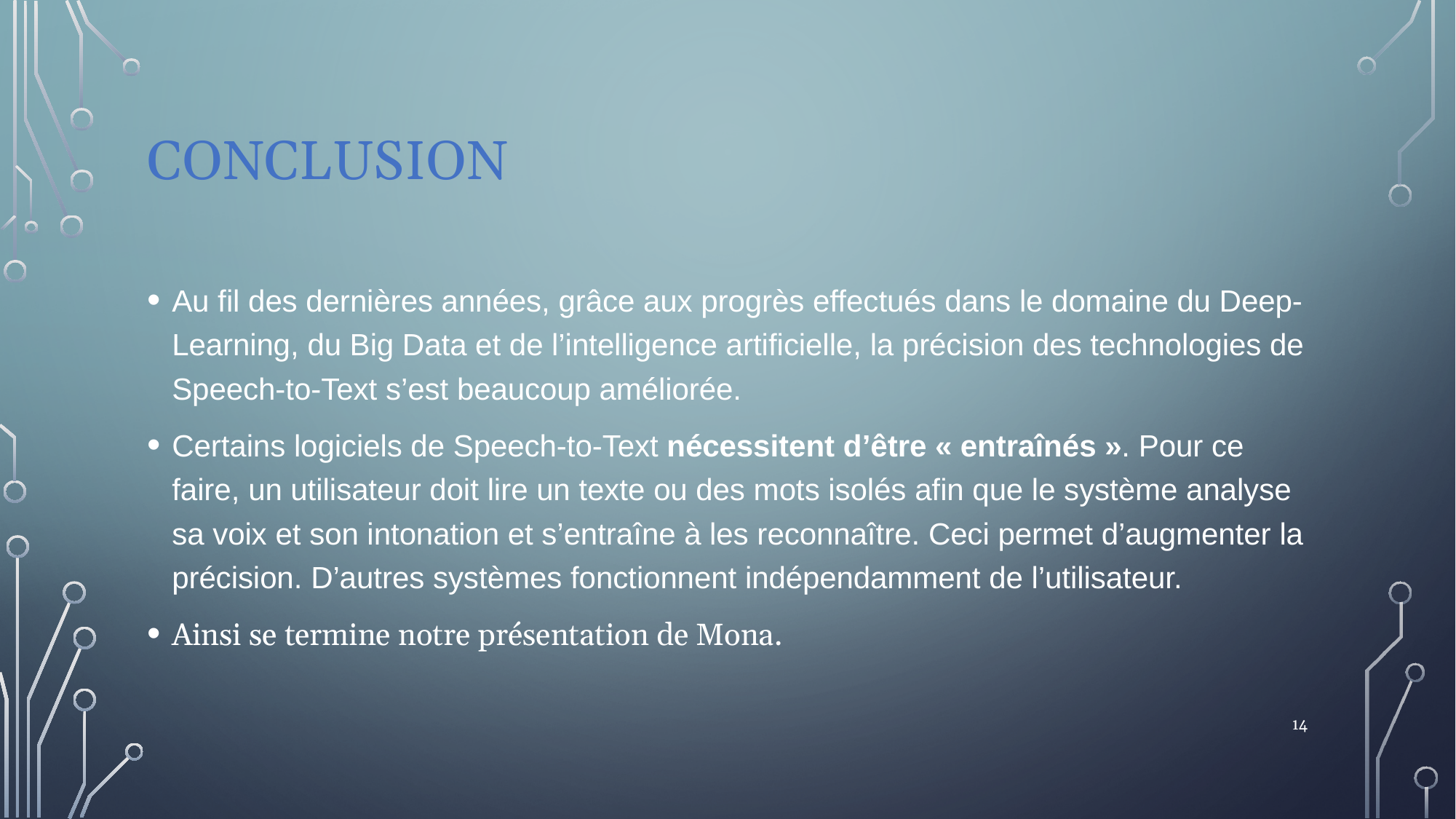

# conclusion
Au fil des dernières années, grâce aux progrès effectués dans le domaine du Deep-Learning, du Big Data et de l’intelligence artificielle, la précision des technologies de Speech-to-Text s’est beaucoup améliorée.
Certains logiciels de Speech-to-Text nécessitent d’être « entraînés ». Pour ce faire, un utilisateur doit lire un texte ou des mots isolés afin que le système analyse sa voix et son intonation et s’entraîne à les reconnaître. Ceci permet d’augmenter la précision. D’autres systèmes fonctionnent indépendamment de l’utilisateur.
Ainsi se termine notre présentation de Mona.

14